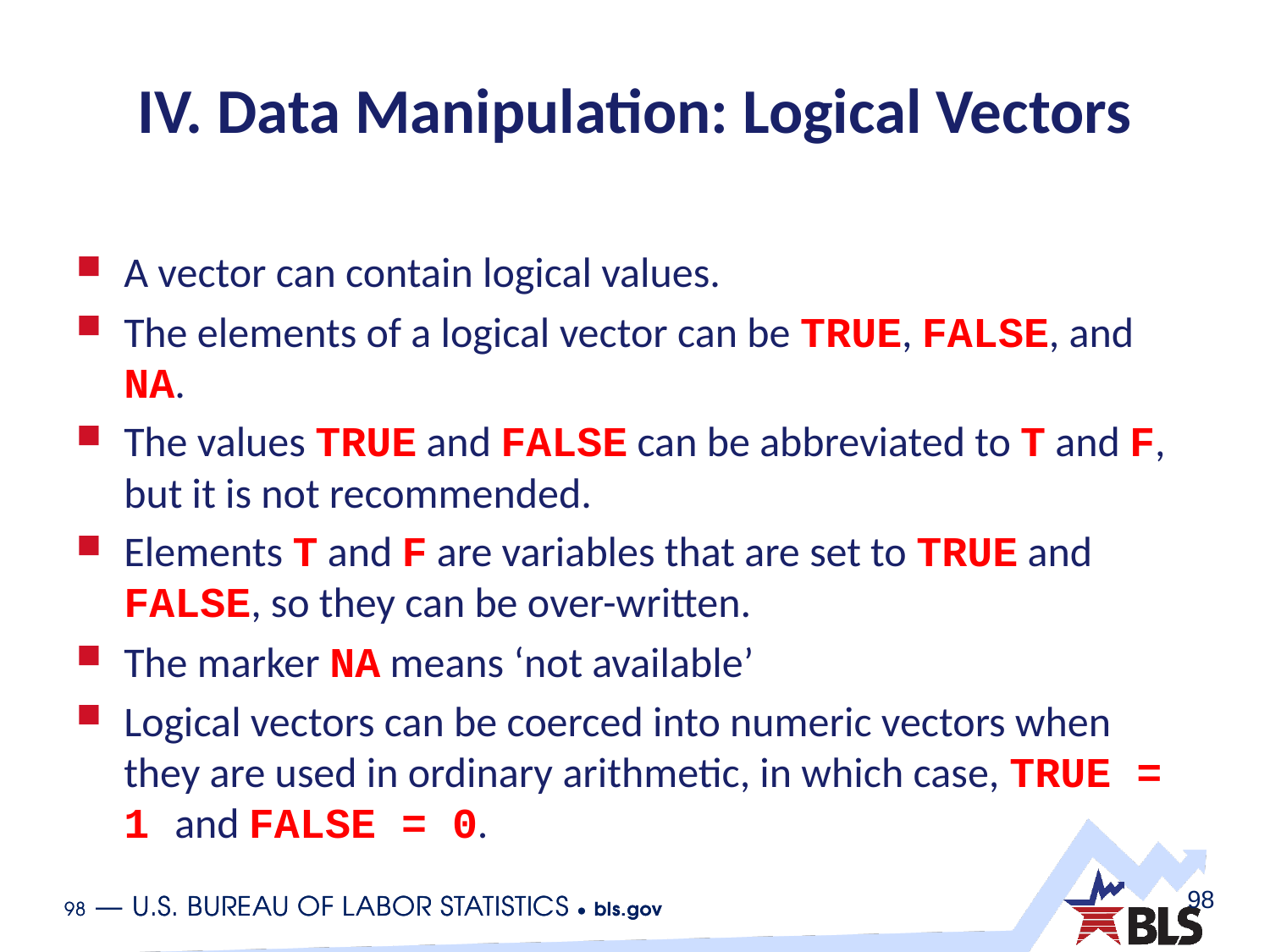

# IV. Data Manipulation: Logical Vectors
A vector can contain logical values.
The elements of a logical vector can be TRUE, FALSE, and NA.
The values TRUE and FALSE can be abbreviated to T and F, but it is not recommended.
Elements T and F are variables that are set to TRUE and FALSE, so they can be over-written.
The marker NA means ‘not available’
Logical vectors can be coerced into numeric vectors when they are used in ordinary arithmetic, in which case, TRUE = 1 and FALSE = 0.
98